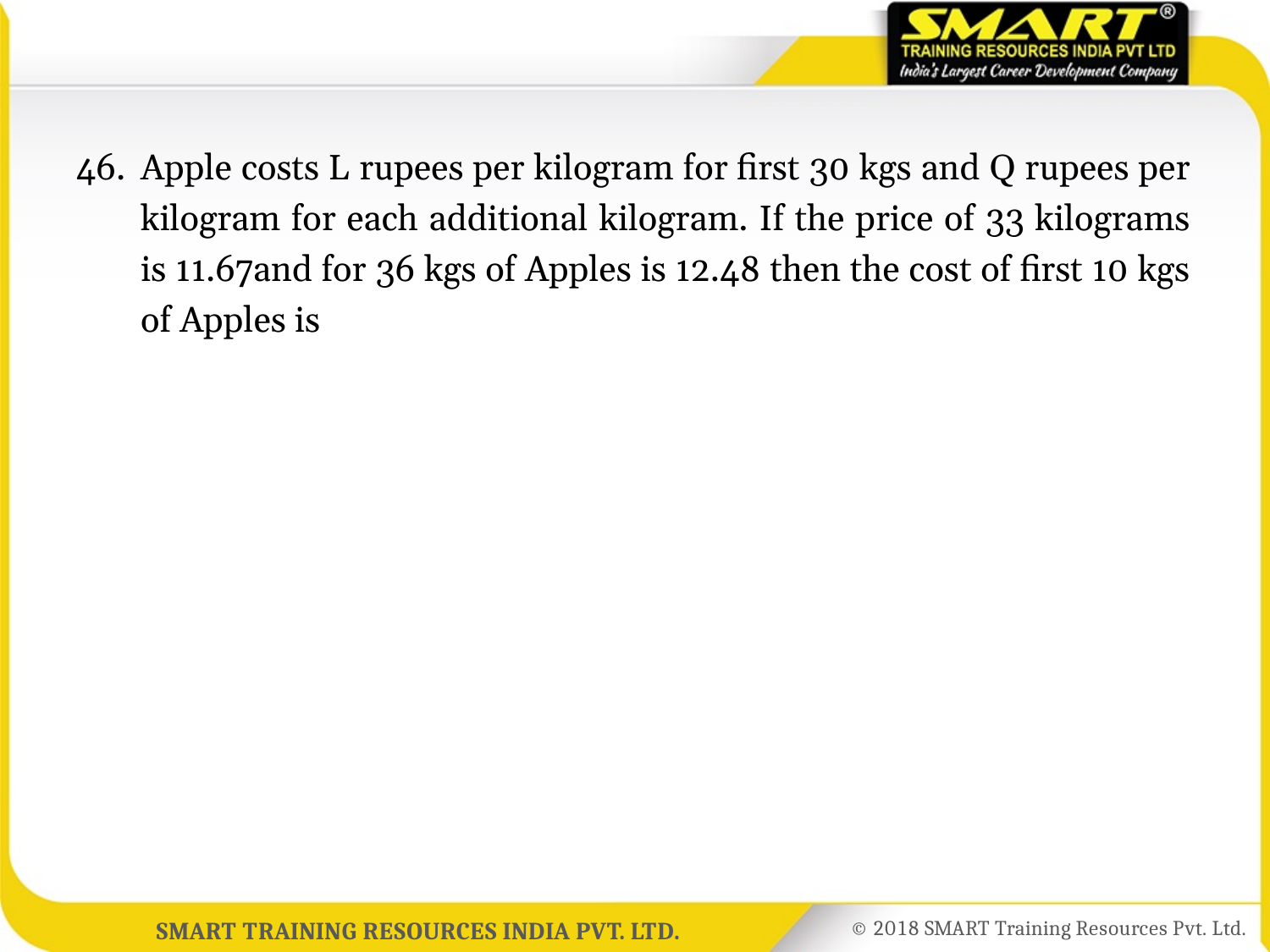

46.	Apple costs L rupees per kilogram for first 30 kgs and Q rupees per kilogram for each additional kilogram. If the price of 33 kilograms is 11.67and for 36 kgs of Apples is 12.48 then the cost of first 10 kgs of Apples is